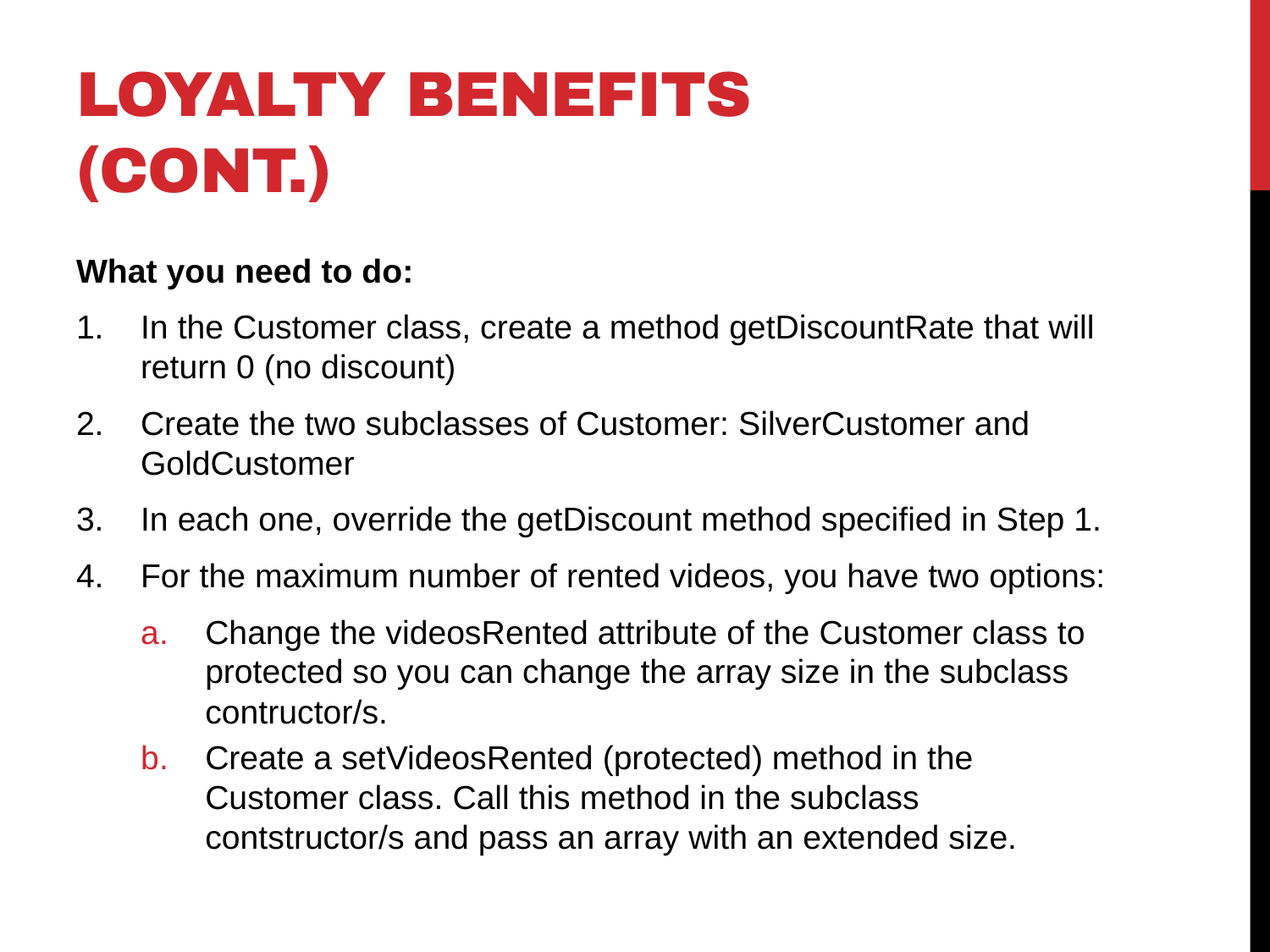

# Loyalty benefits (cont.)
What you need to do:
In the Customer class, create a method getDiscountRate that will return 0 (no discount)
Create the two subclasses of Customer: SilverCustomer and GoldCustomer
In each one, override the getDiscount method specified in Step 1.
For the maximum number of rented videos, you have two options:
Change the videosRented attribute of the Customer class to protected so you can change the array size in the subclass contructor/s.
Create a setVideosRented (protected) method in the Customer class. Call this method in the subclass contstructor/s and pass an array with an extended size.